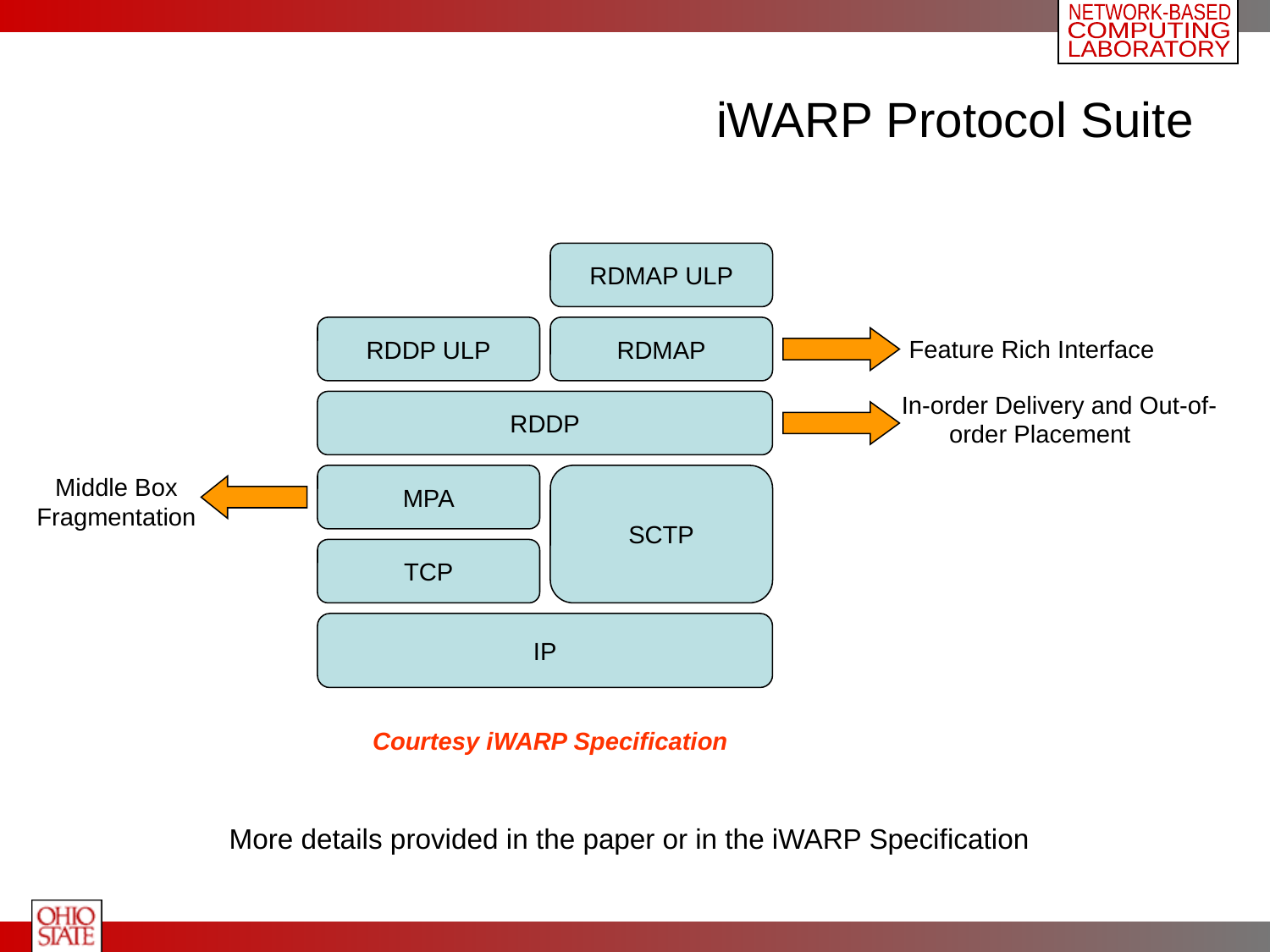

# iWARP Protocol Suite
RDMAP ULP
RDDP ULP
RDMAP

Feature Rich Interface
In-order Delivery and Out-of-order Placement
RDDP

Middle Box Fragmentation
MPA
SCTP

TCP
IP
Courtesy iWARP Specification
More details provided in the paper or in the iWARP Specification